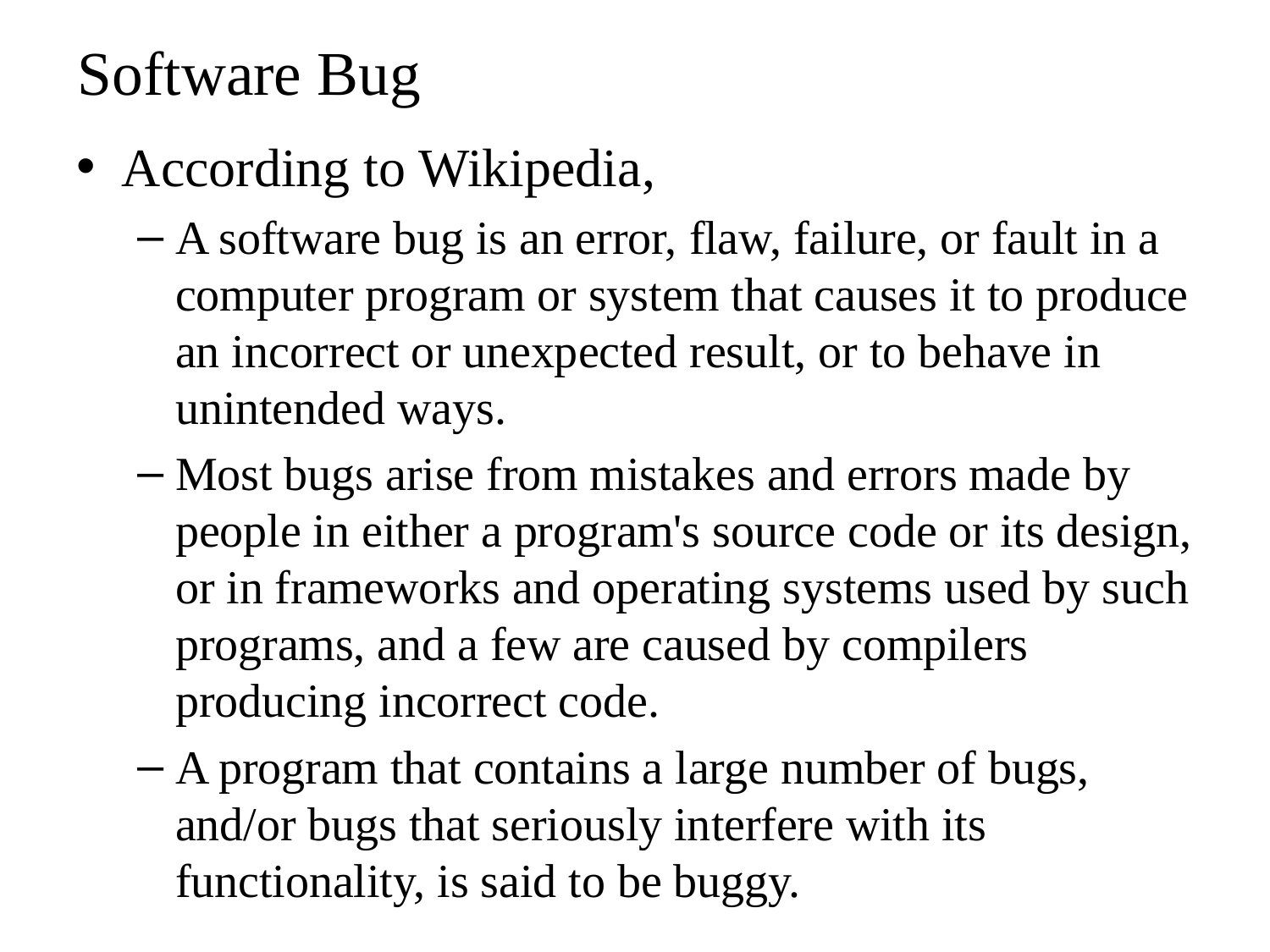

# Software Bug
According to Wikipedia,
A software bug is an error, flaw, failure, or fault in a computer program or system that causes it to produce an incorrect or unexpected result, or to behave in unintended ways.
Most bugs arise from mistakes and errors made by people in either a program's source code or its design, or in frameworks and operating systems used by such programs, and a few are caused by compilers producing incorrect code.
A program that contains a large number of bugs, and/or bugs that seriously interfere with its functionality, is said to be buggy.